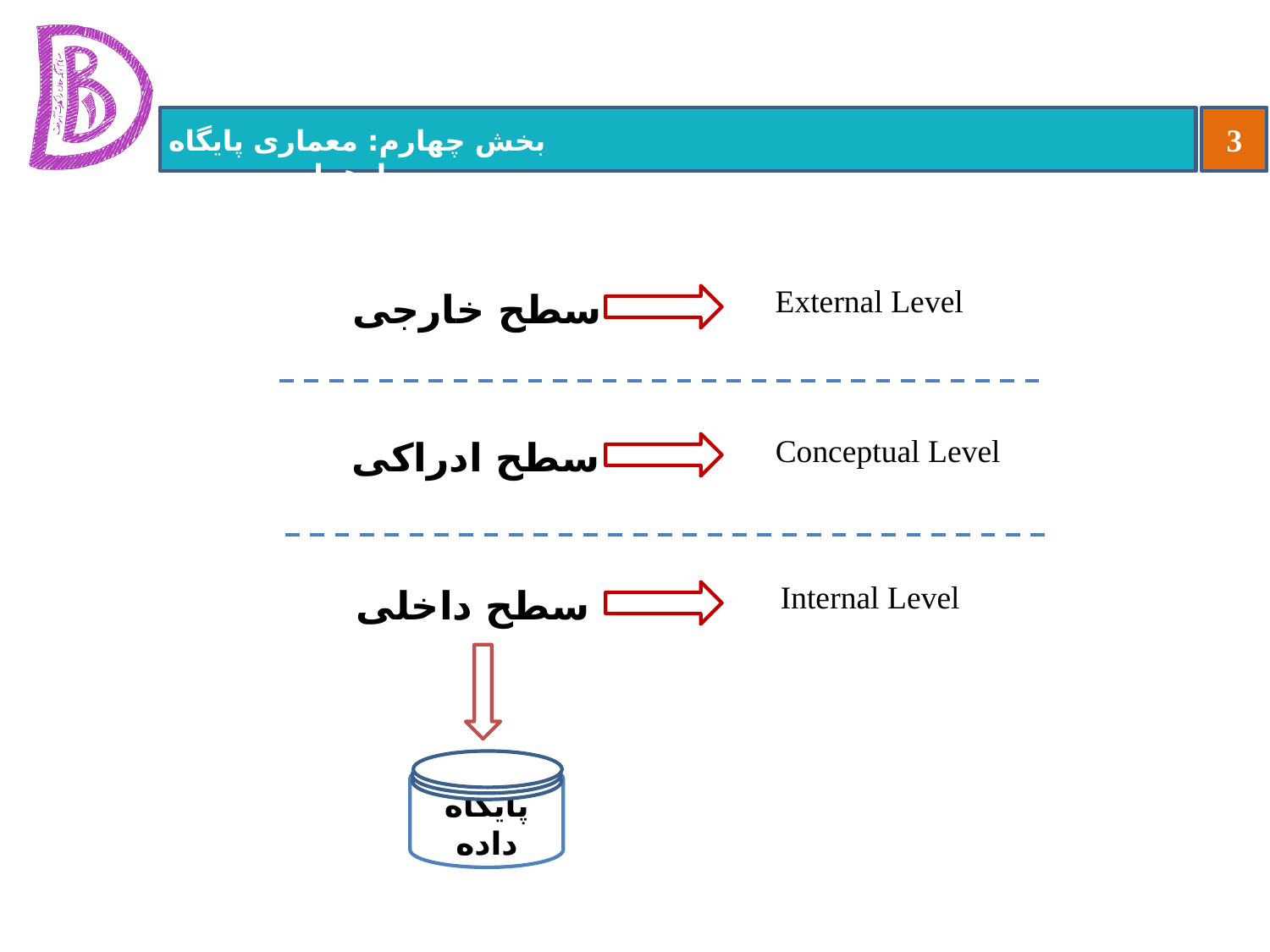

#
External Level
سطح خارجی

Conceptual Level
سطح ادراکی

Internal Level
سطح داخلی

پایگاه داده